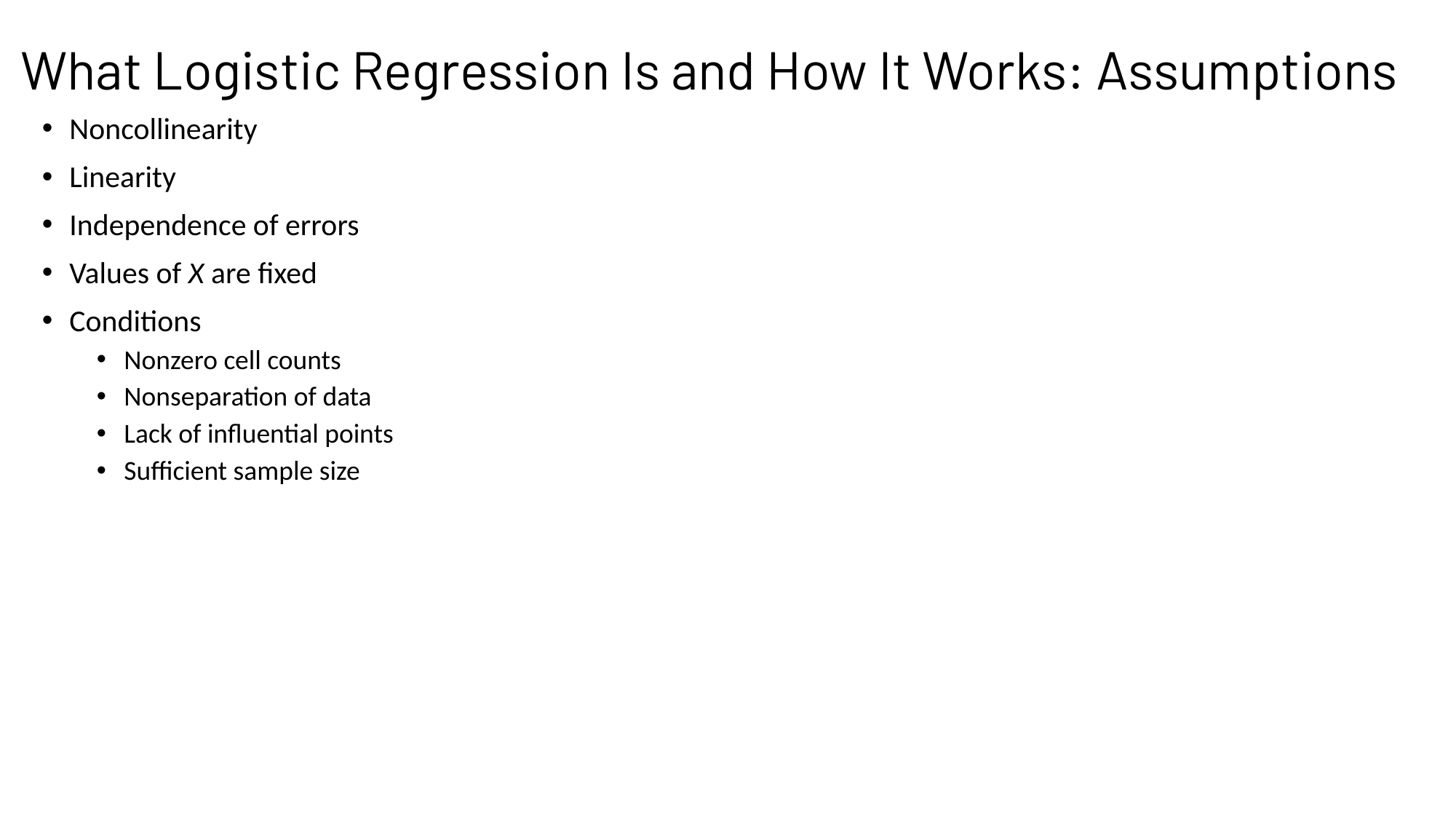

What Logistic Regression Is and How It Works: Assumptions
Noncollinearity
Linearity
Independence of errors
Values of X are fixed
Conditions
Nonzero cell counts
Nonseparation of data
Lack of influential points
Sufficient sample size